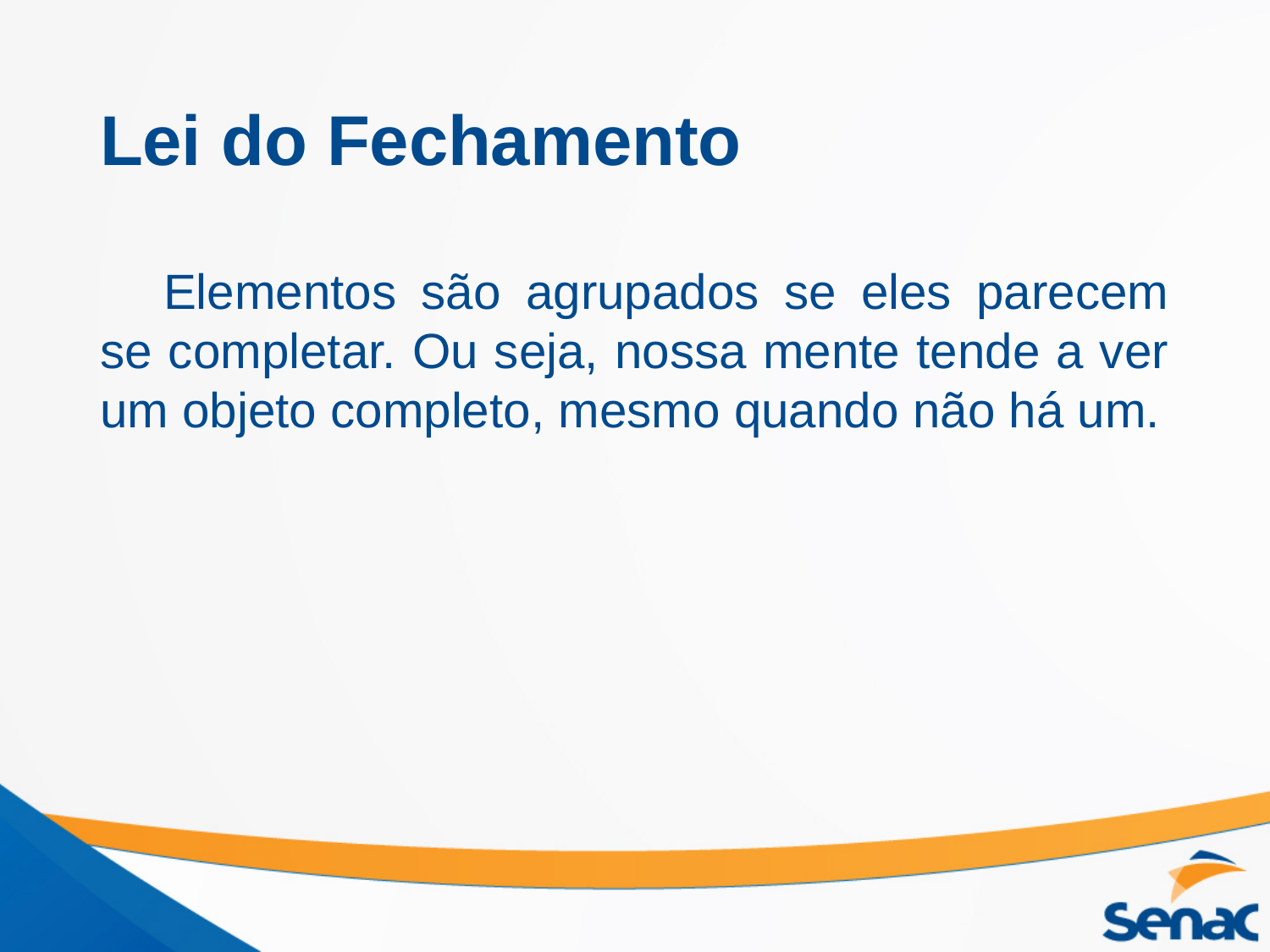

# Lei do Fechamento
Elementos são agrupados se eles parecem se completar. Ou seja, nossa mente tende a ver um objeto completo, mesmo quando não há um.